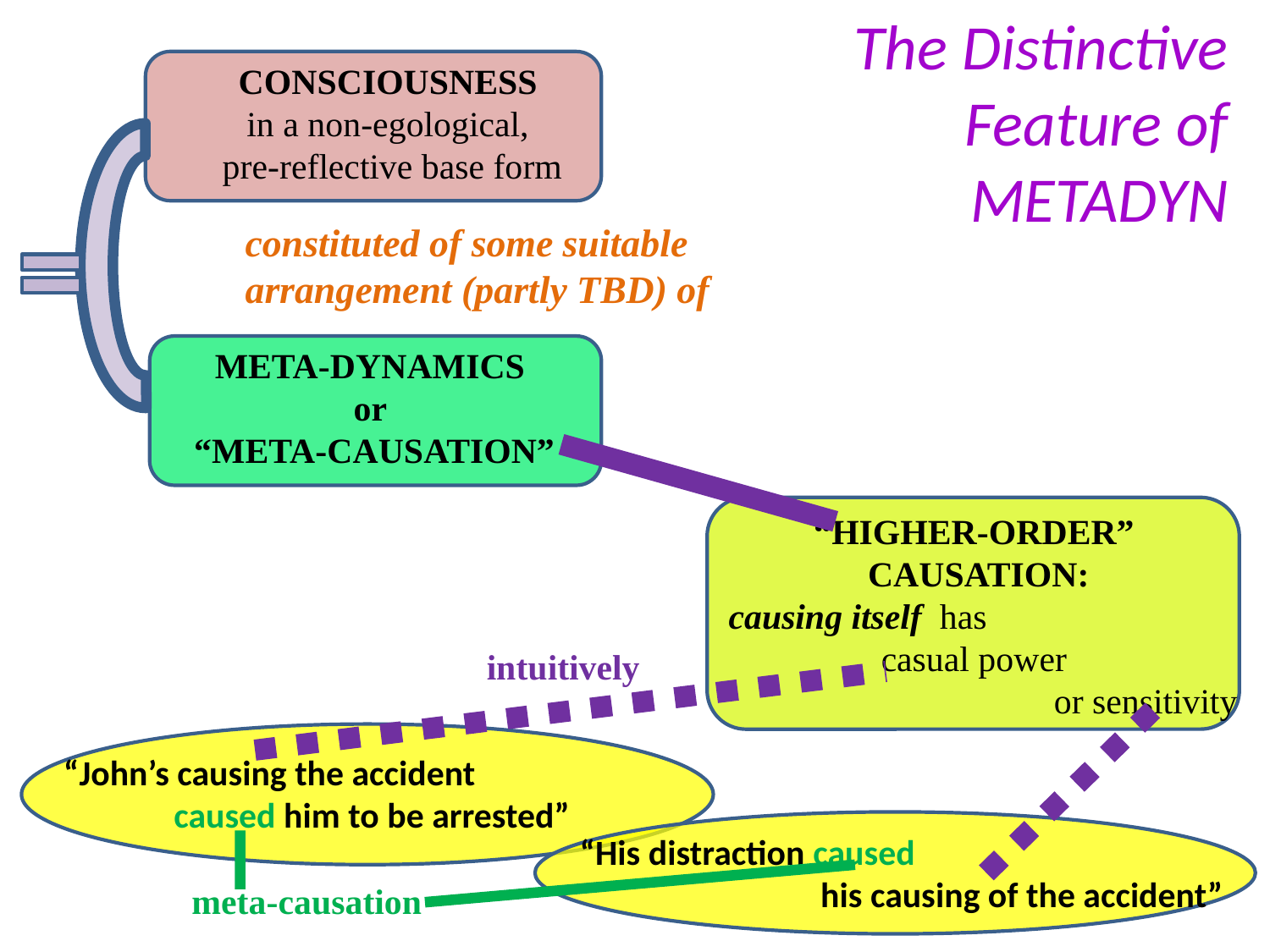

The Distinctive Feature of
 METADYN

CONSCIOUSNESS
in a non-egological,
pre-reflective base form

constituted of some suitable arrangement (partly TBD) of

META-DYNAMICS
or
“META-CAUSATION”

“HIGHER-ORDER”
CAUSATION:
 causing itself  has
casual power
or sensitivity
intuitively

“John’s causing the accident
caused him to be arrested”

“His distraction caused
his causing of the accident”

meta-causation